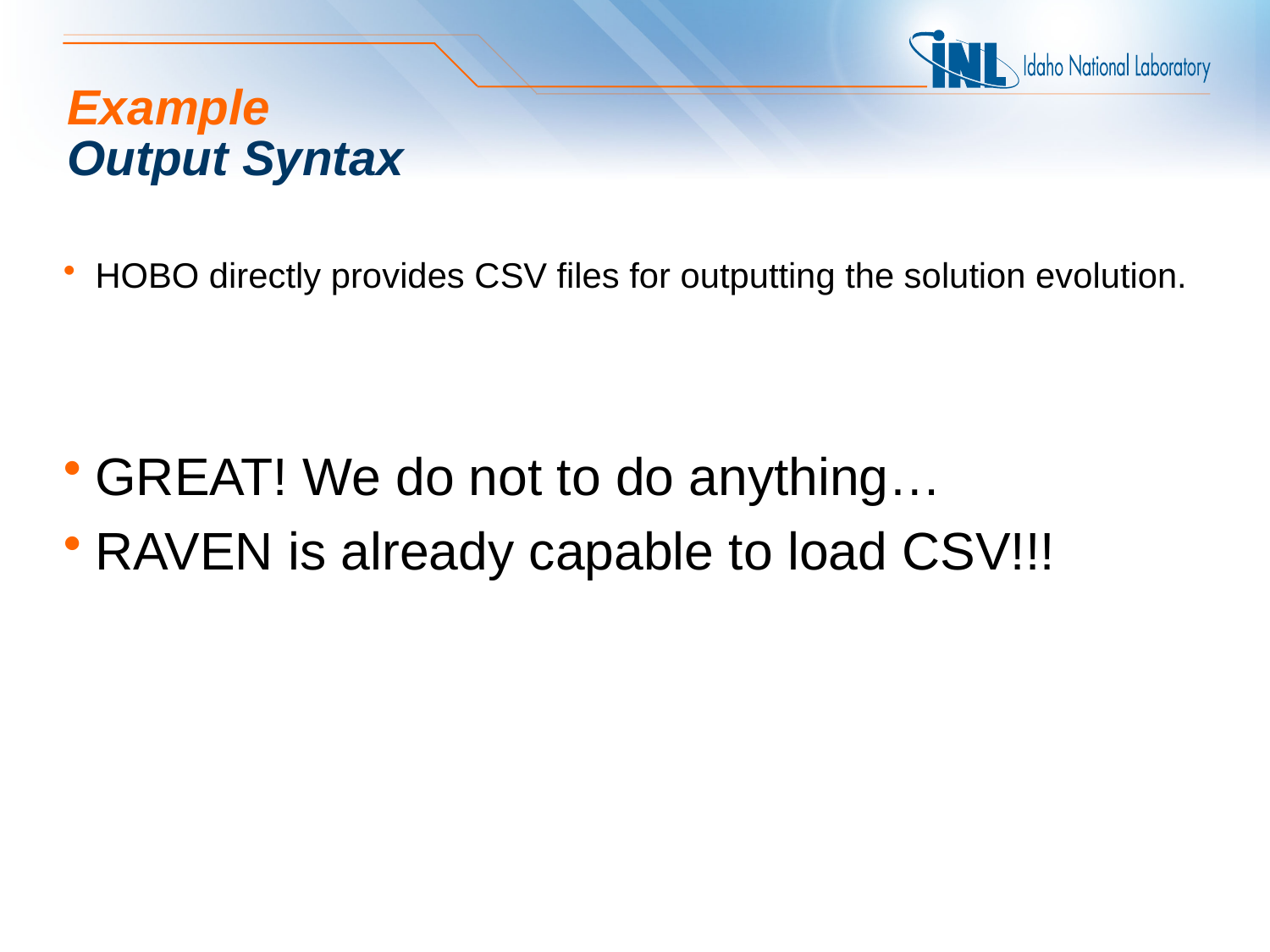

# Example Output Syntax
HOBO directly provides CSV files for outputting the solution evolution.

GREAT! We do not to do anything…
RAVEN is already capable to load CSV!!!